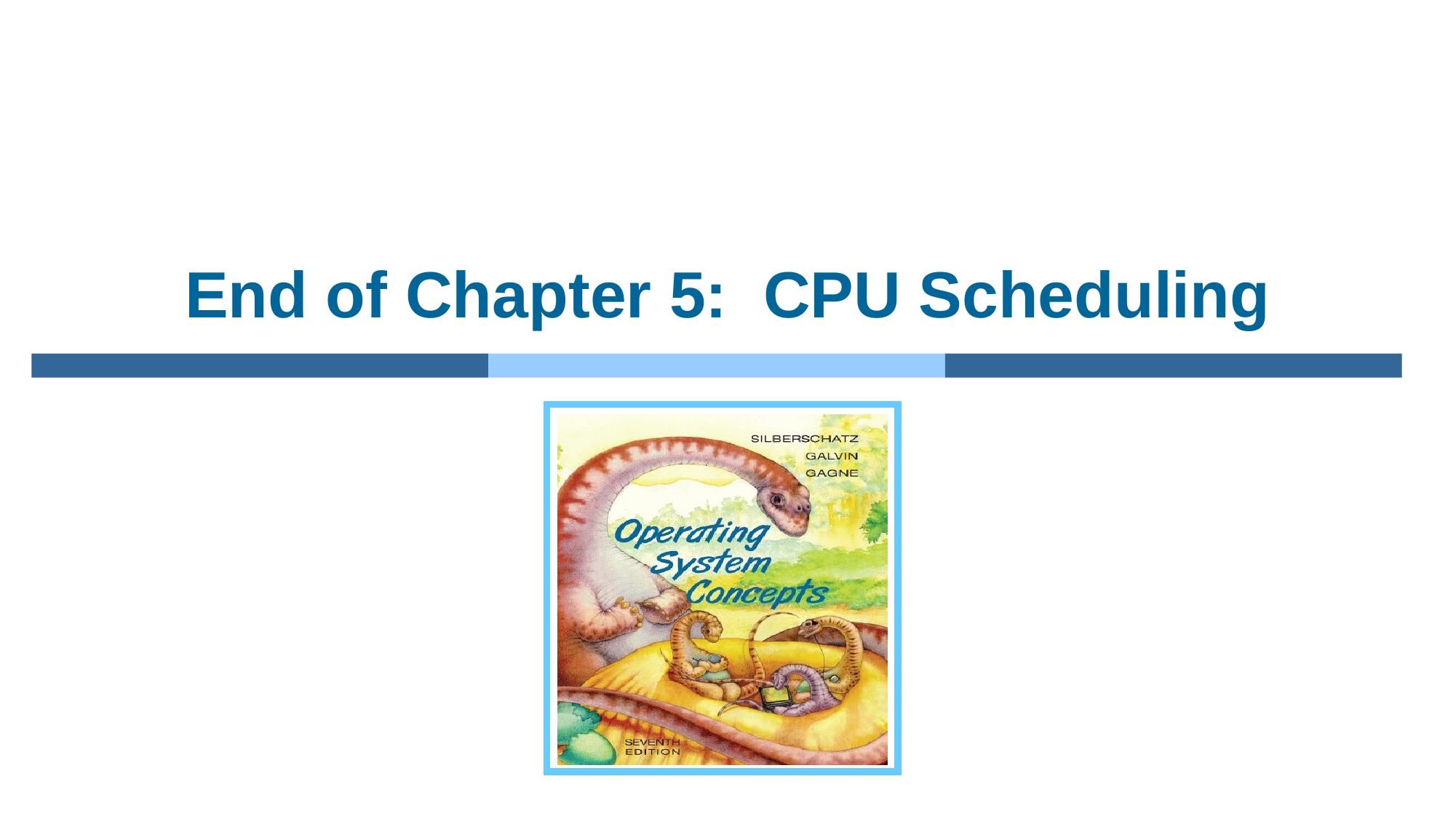

# End of Chapter 5:  CPU Scheduling